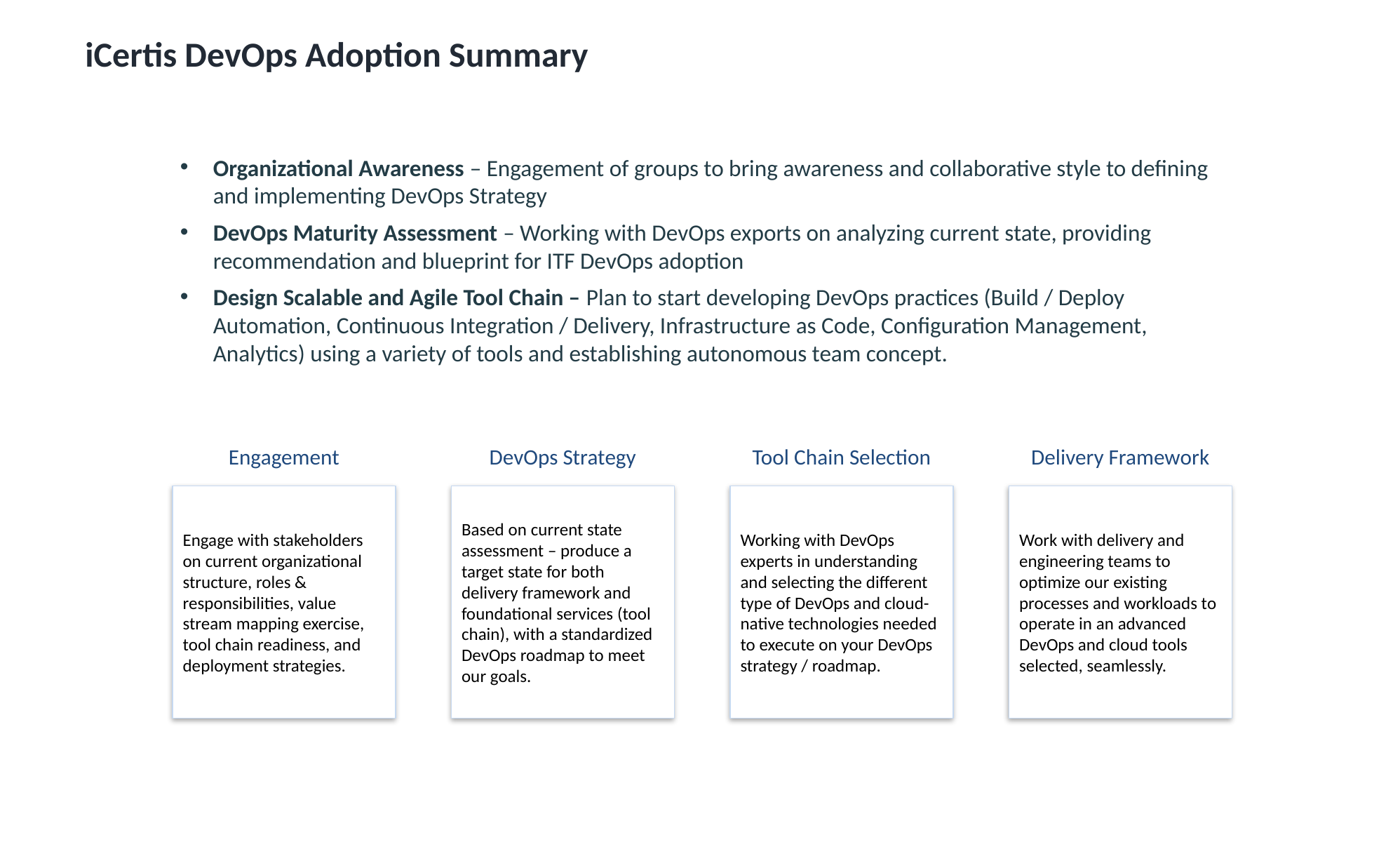

iCertis DevOps Adoption Summary
Organizational Awareness – Engagement of groups to bring awareness and collaborative style to defining and implementing DevOps Strategy
DevOps Maturity Assessment – Working with DevOps exports on analyzing current state, providing recommendation and blueprint for ITF DevOps adoption
Design Scalable and Agile Tool Chain – Plan to start developing DevOps practices (Build / Deploy Automation, Continuous Integration / Delivery, Infrastructure as Code, Configuration Management, Analytics) using a variety of tools and establishing autonomous team concept.
Engagement
DevOps Strategy
Tool Chain Selection
Delivery Framework
Engage with stakeholders on current organizational structure, roles & responsibilities, value stream mapping exercise, tool chain readiness, and deployment strategies.
Based on current state assessment – produce a target state for both delivery framework and foundational services (tool chain), with a standardized DevOps roadmap to meet our goals.
Working with DevOps experts in understanding and selecting the different type of DevOps and cloud-native technologies needed to execute on your DevOps strategy / roadmap.
Work with delivery and engineering teams to optimize our existing processes and workloads to operate in an advanced DevOps and cloud tools selected, seamlessly.